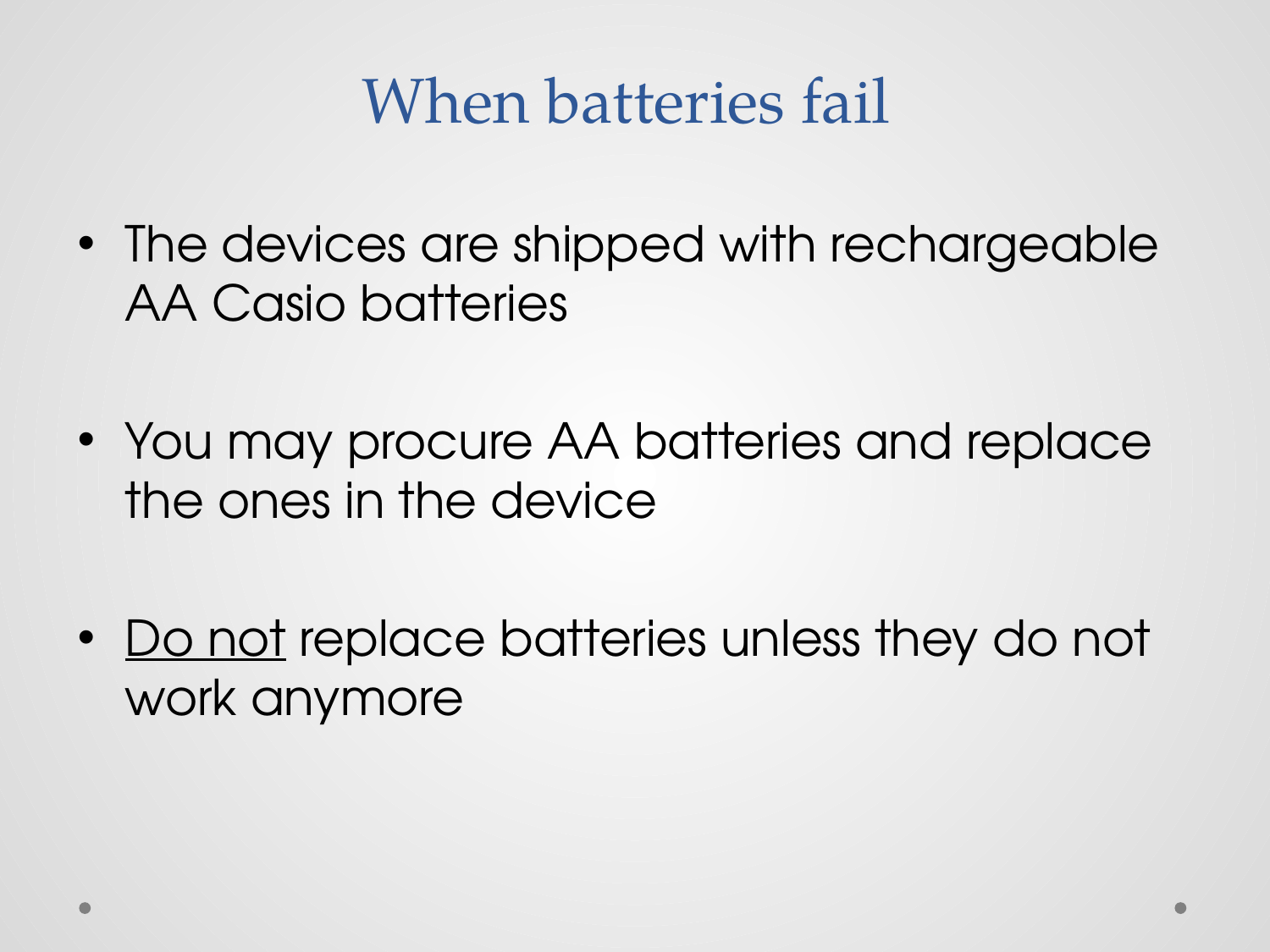

# When batteries fail
The devices are shipped with rechargeable AA Casio batteries

You may procure AA batteries and replace the ones in the device

Do not replace batteries unless they do not work anymore